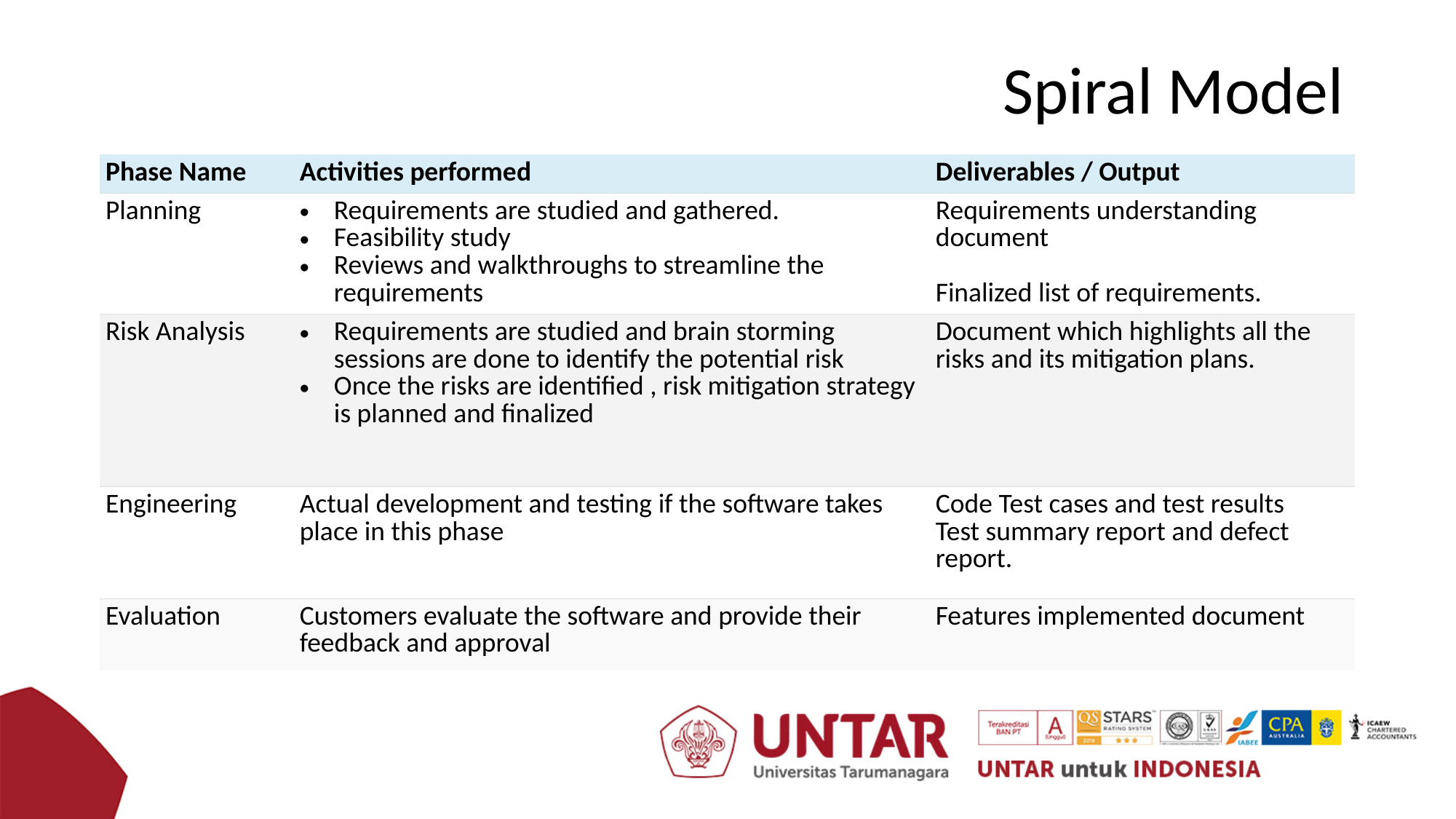

# Spiral Model
| Phase Name | Activities performed | Deliverables / Output |
| --- | --- | --- |
| Planning | Requirements are studied and gathered. Feasibility study Reviews and walkthroughs to streamline the requirements | Requirements understanding document Finalized list of requirements. |
| Risk Analysis | Requirements are studied and brain storming sessions are done to identify the potential risk Once the risks are identified , risk mitigation strategy is planned and finalized | Document which highlights all the risks and its mitigation plans. |
| Engineering | Actual development and testing if the software takes place in this phase | Code Test cases and test results Test summary report and defect report. |
| Evaluation | Customers evaluate the software and provide their feedback and approval | Features implemented document |